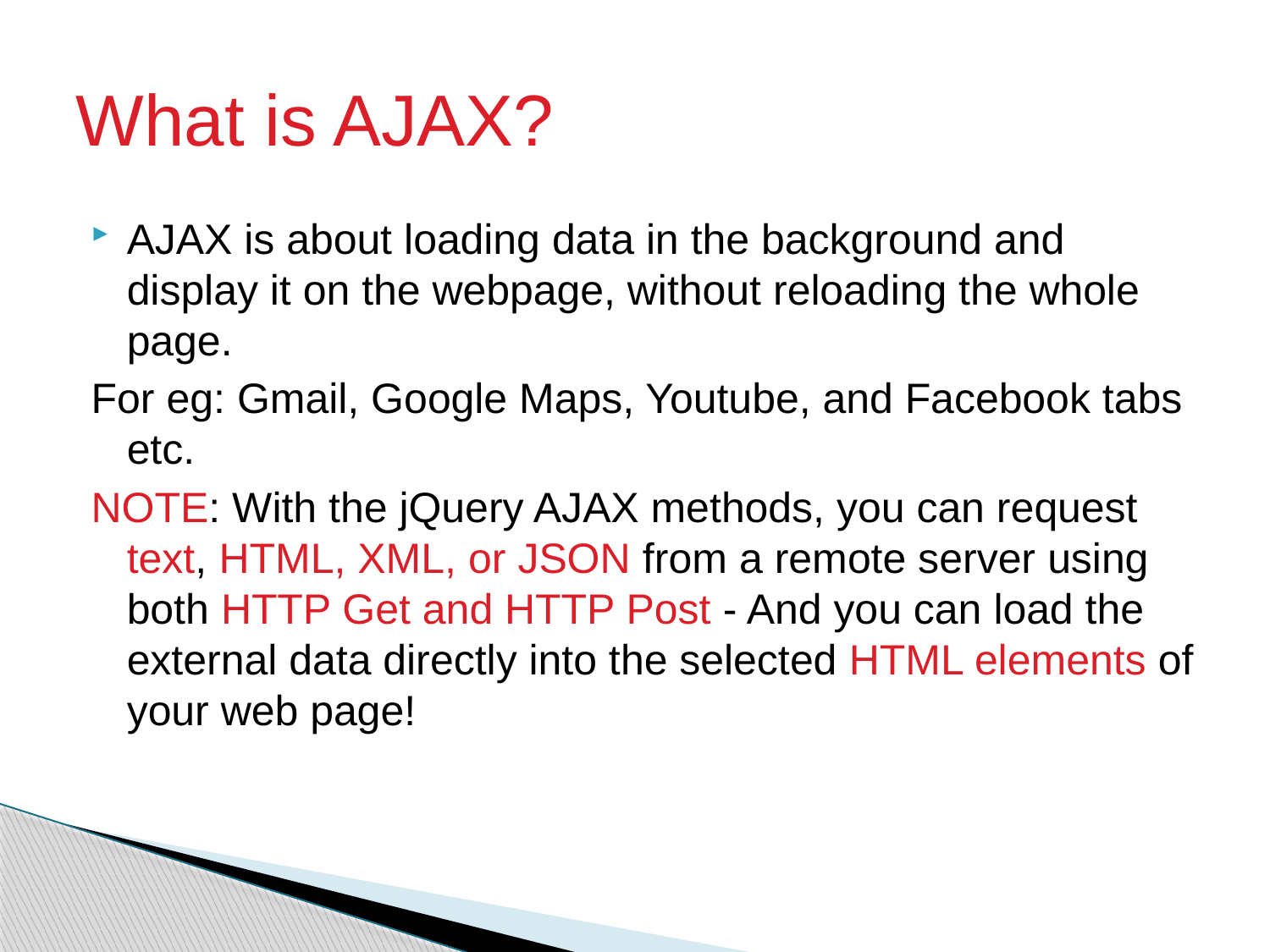

# What is AJAX?
AJAX is about loading data in the background and display it on the webpage, without reloading the whole page.
For eg: Gmail, Google Maps, Youtube, and Facebook tabs etc.
NOTE: With the jQuery AJAX methods, you can request text, HTML, XML, or JSON from a remote server using both HTTP Get and HTTP Post - And you can load the external data directly into the selected HTML elements of your web page!